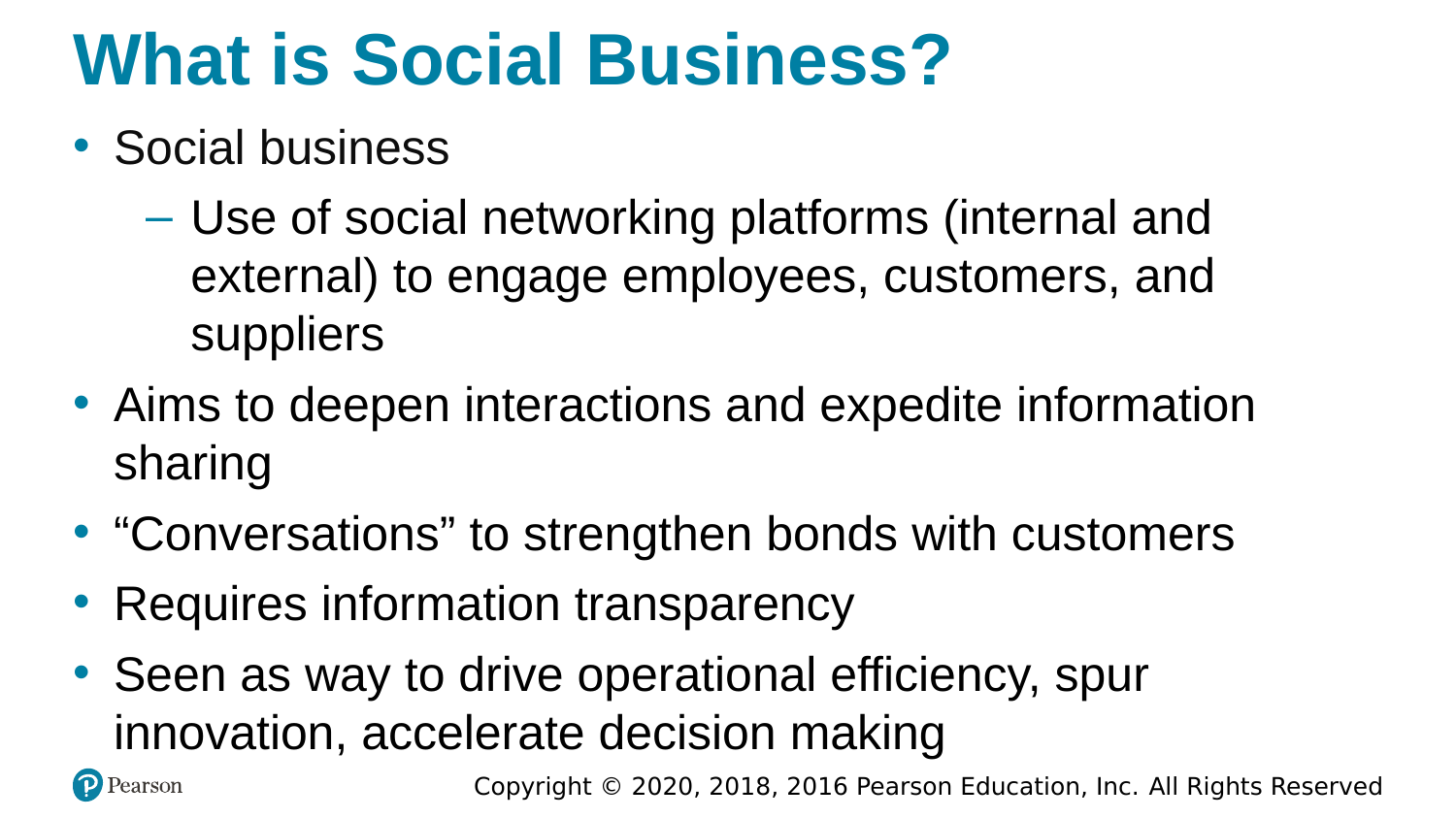

# What is Social Business?
Social business
Use of social networking platforms (internal and external) to engage employees, customers, and suppliers
Aims to deepen interactions and expedite information sharing
“Conversations” to strengthen bonds with customers
Requires information transparency
Seen as way to drive operational efficiency, spur innovation, accelerate decision making